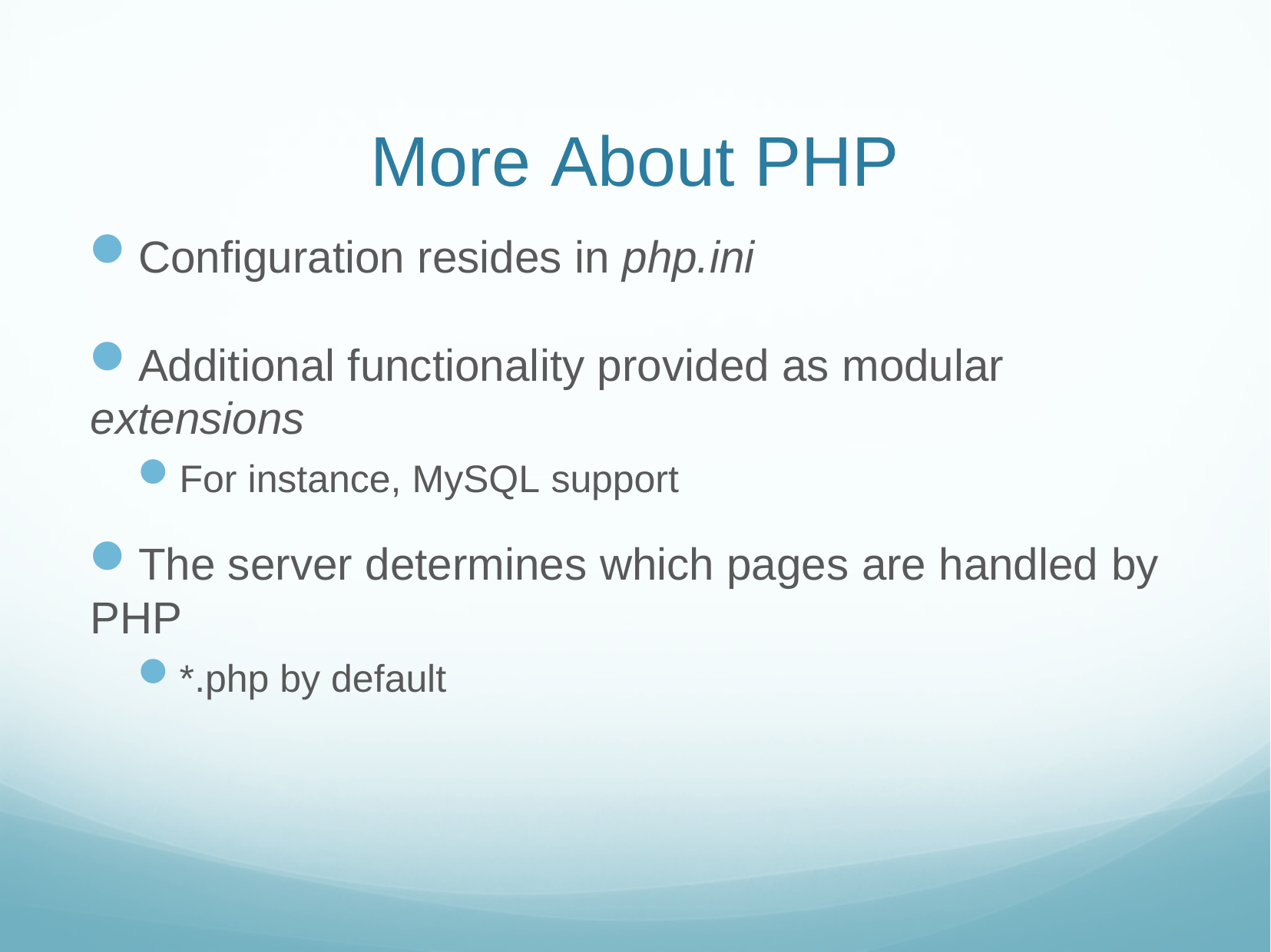

# More About PHP
Configuration resides in php.ini

Additional functionality provided as modular extensions
For instance, MySQL support
The server determines which pages are handled by PHP
*.php by default